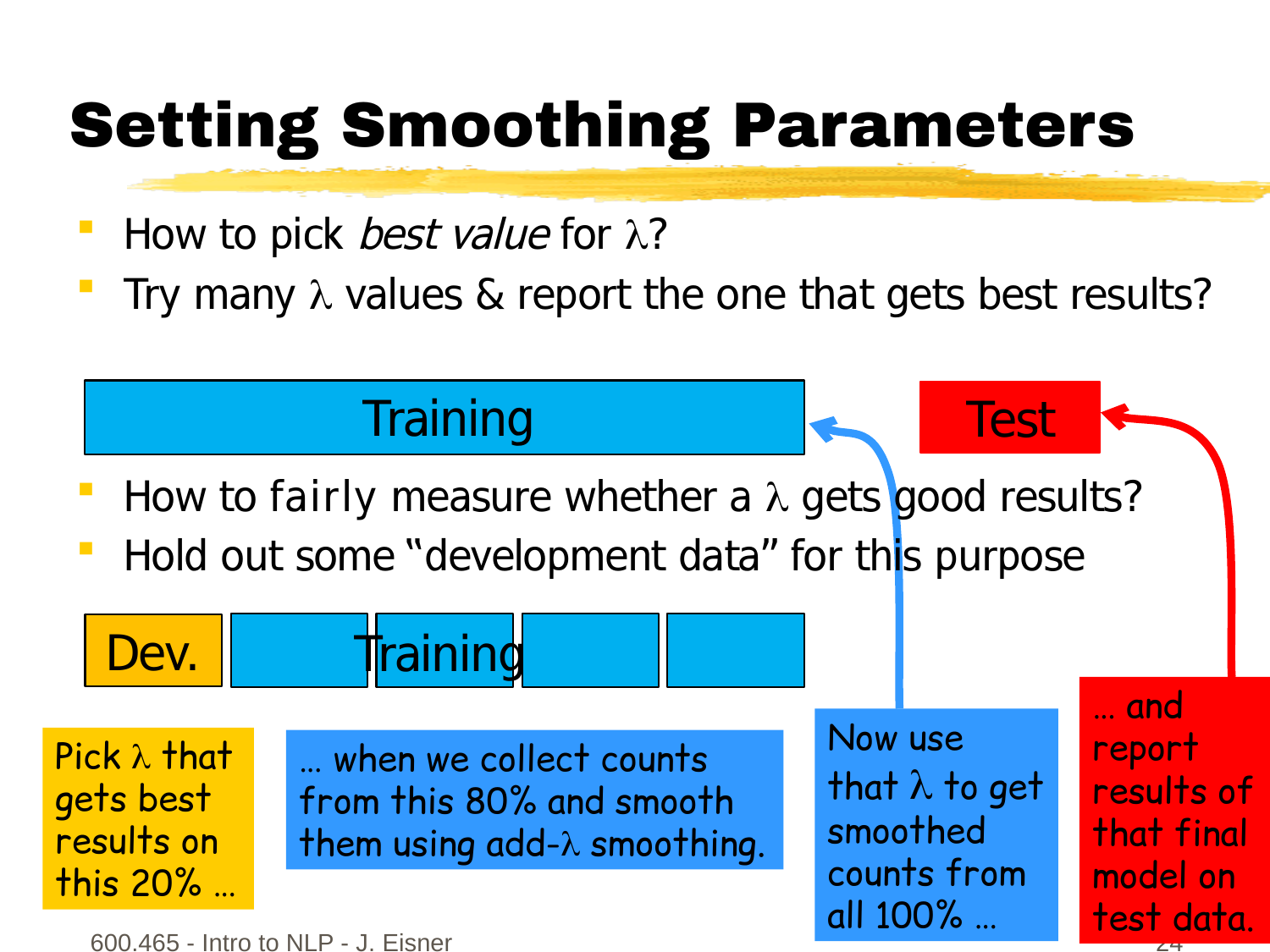

Setting Smoothing Parameters
How to pick best value for λ?
Try many λ values & report the one that gets best results?

How to fairly measure whether a λ gets good results?
Hold out some “development data” for this purpose

Test
Training

… and report results of that final model on test data.

Now use that λ to get smoothed counts from all 100% …
Dev.

Training
Pick λ that
gets best
results on this 20% …
… when we collect counts from this 80% and smooth them using add-λ smoothing.
600.465 - Intro to NLP - J. Eisner
24